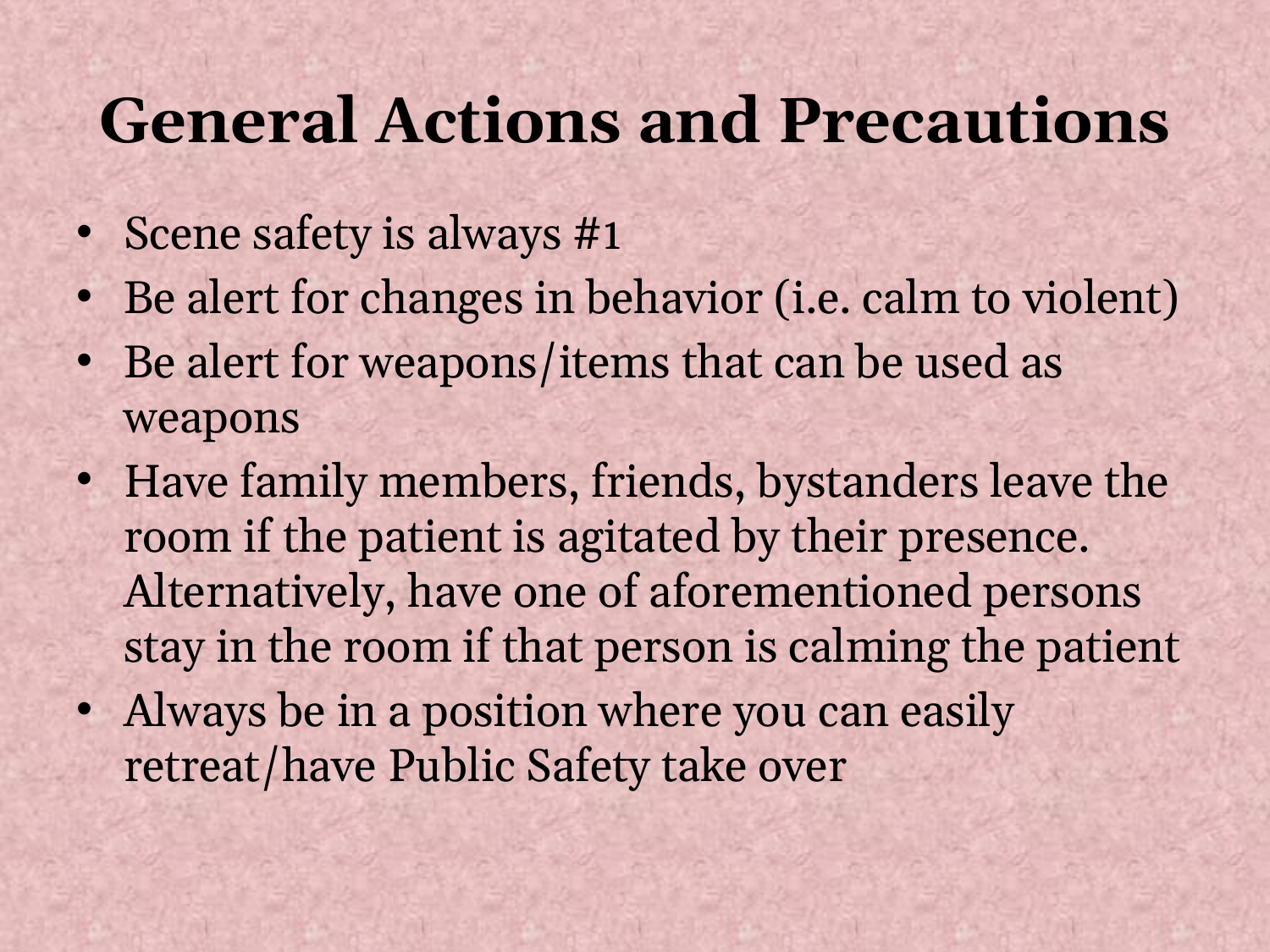

# General Actions and Precautions
Scene safety is always #1
Be alert for changes in behavior (i.e. calm to violent)
Be alert for weapons/items that can be used as weapons
Have family members, friends, bystanders leave the room if the patient is agitated by their presence. Alternatively, have one of aforementioned persons stay in the room if that person is calming the patient
Always be in a position where you can easily retreat/have Public Safety take over